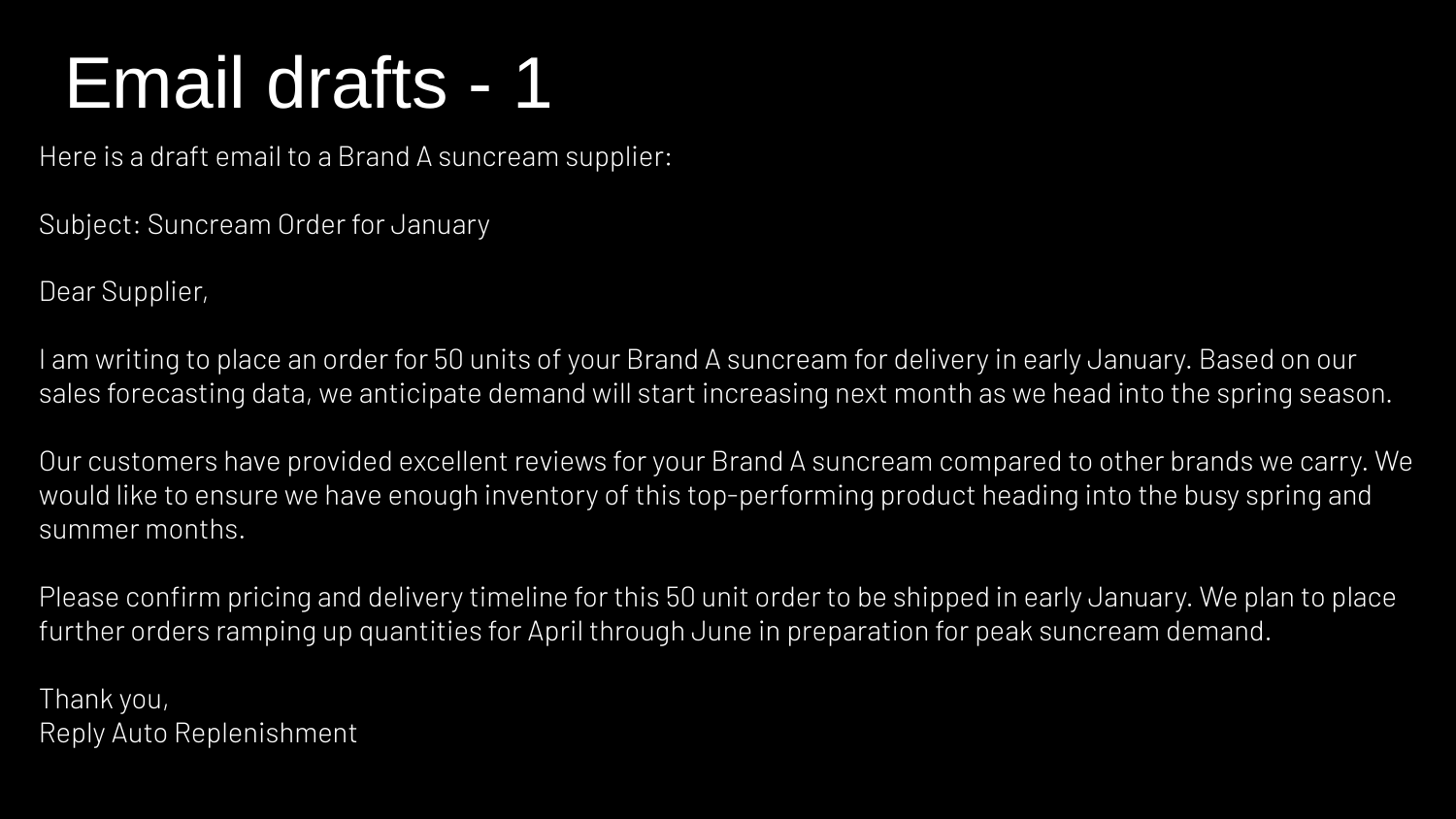

# Email drafts - 1
Here is a draft email to a Brand A suncream supplier:

Subject: Suncream Order for January

Dear Supplier,

I am writing to place an order for 50 units of your Brand A suncream for delivery in early January. Based on our sales forecasting data, we anticipate demand will start increasing next month as we head into the spring season.

Our customers have provided excellent reviews for your Brand A suncream compared to other brands we carry. We would like to ensure we have enough inventory of this top-performing product heading into the busy spring and summer months.

Please confirm pricing and delivery timeline for this 50 unit order to be shipped in early January. We plan to place further orders ramping up quantities for April through June in preparation for peak suncream demand.

Thank you,
Reply Auto Replenishment